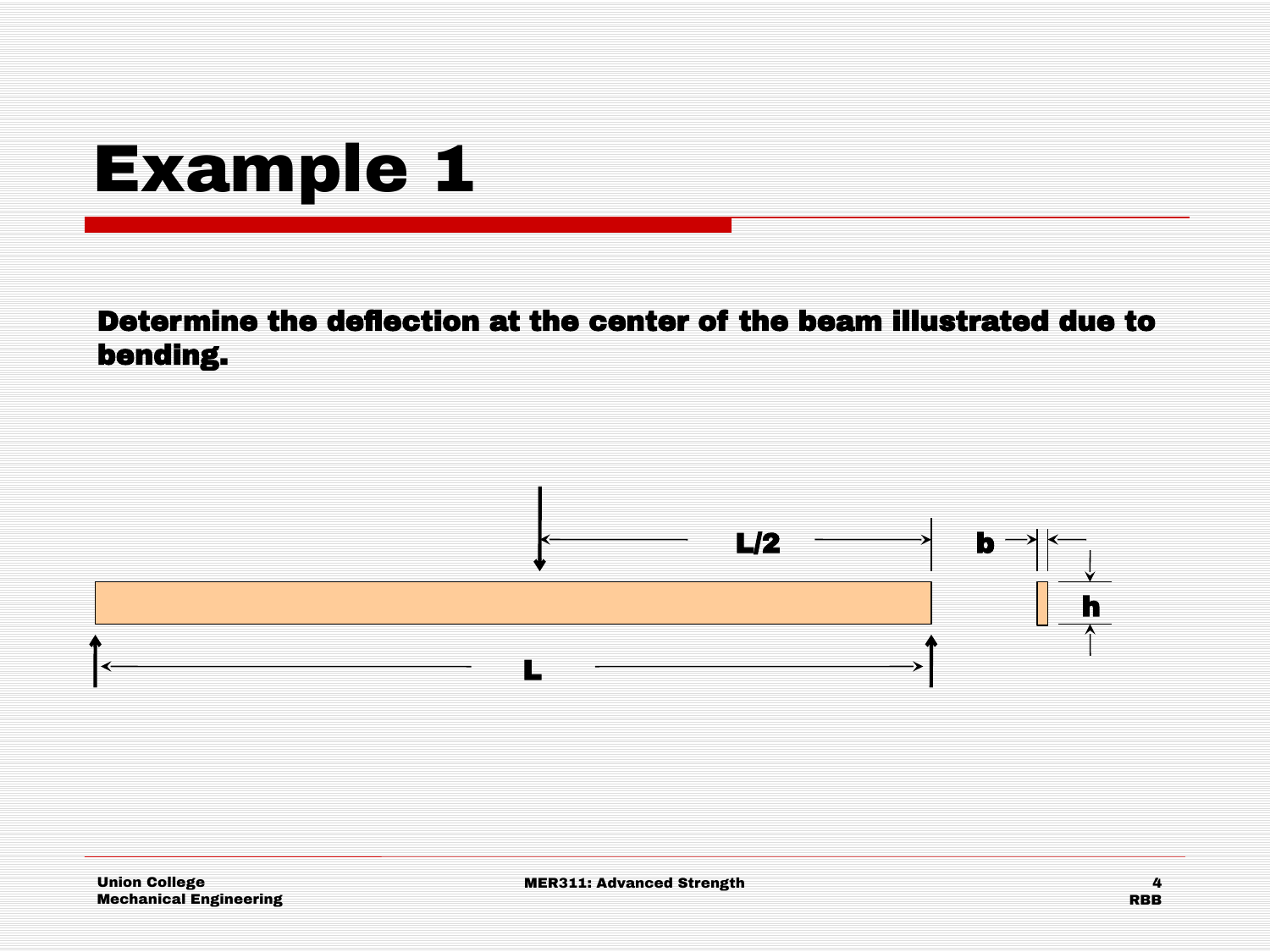

# Example 1
Determine the deflection at the center of the beam illustrated due to bending.
L/2
b

h
L
MER311: Advanced Strength
4
RBB